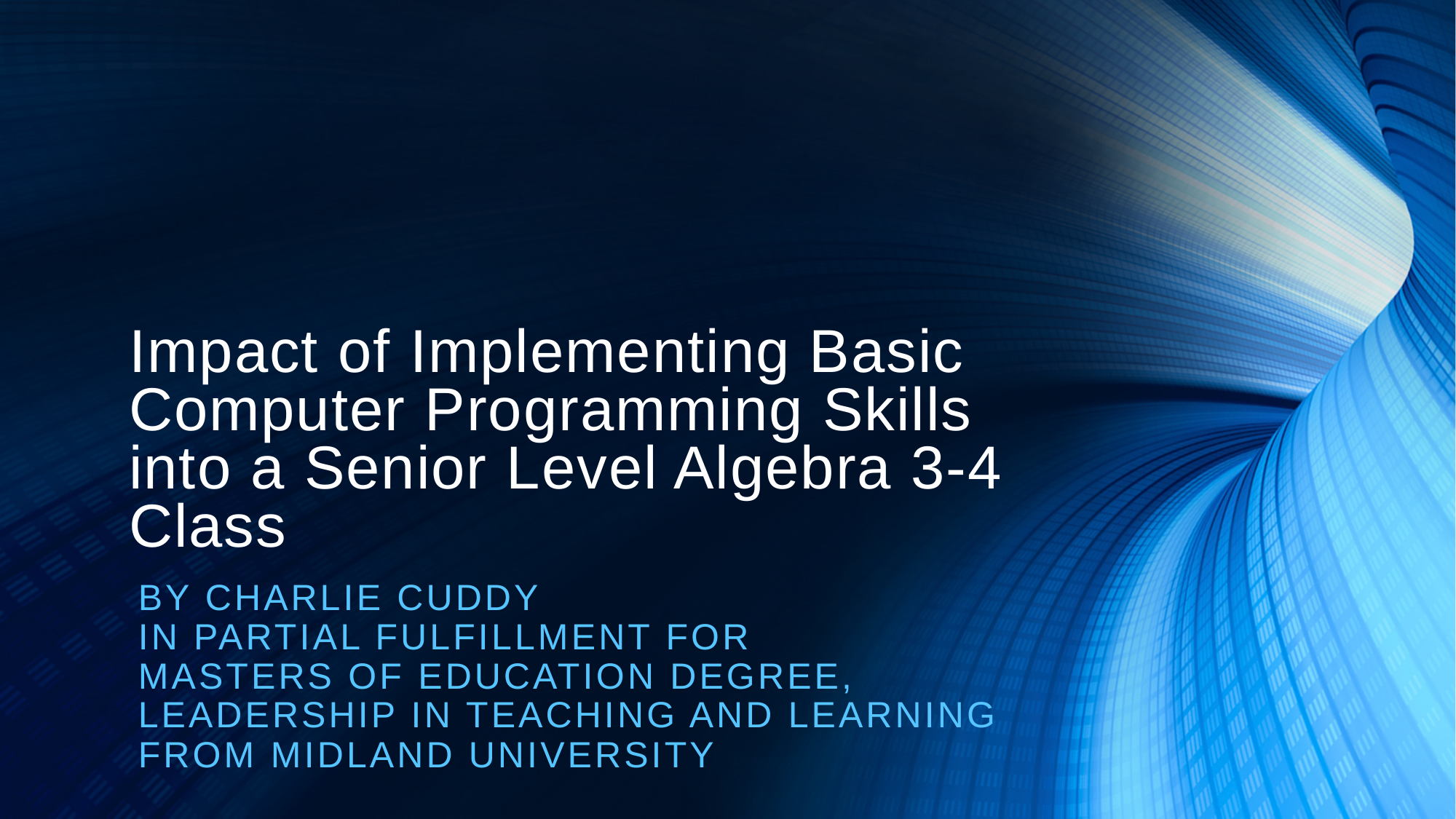

# Impact of Implementing Basic Computer Programming Skills into a Senior Level Algebra 3-4 Class
By Charlie Cuddy
In partial fulfillment for
masters of education degree,
Leadership in teaching and learning
From Midland University